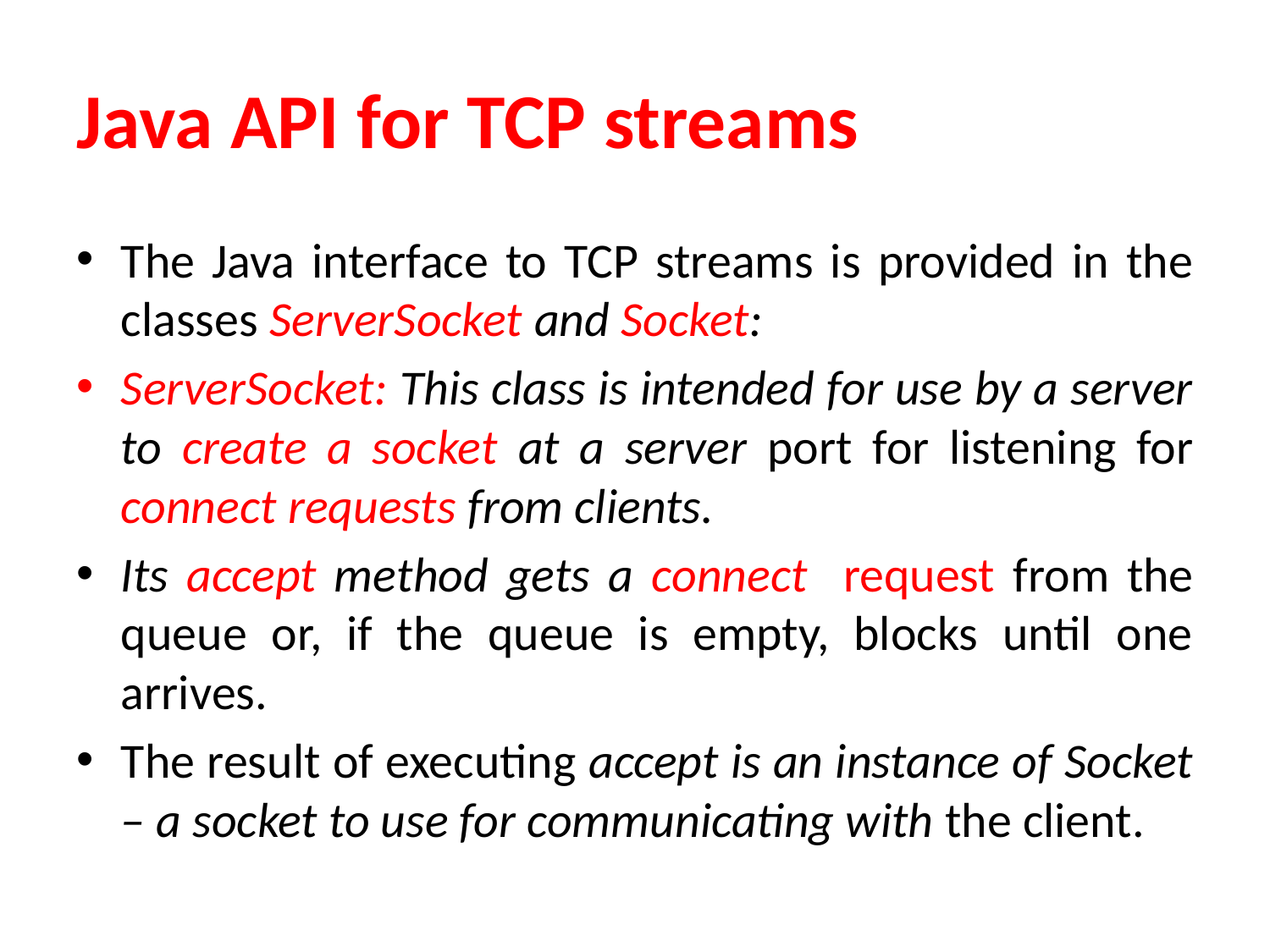

# Java API for TCP streams
The Java interface to TCP streams is provided in the classes ServerSocket and Socket:
ServerSocket: This class is intended for use by a server to create a socket at a server port for listening for connect requests from clients.
Its accept method gets a connect  request from the queue or, if the queue is empty, blocks until one arrives.
The result of executing accept is an instance of Socket – a socket to use for communicating with the client.